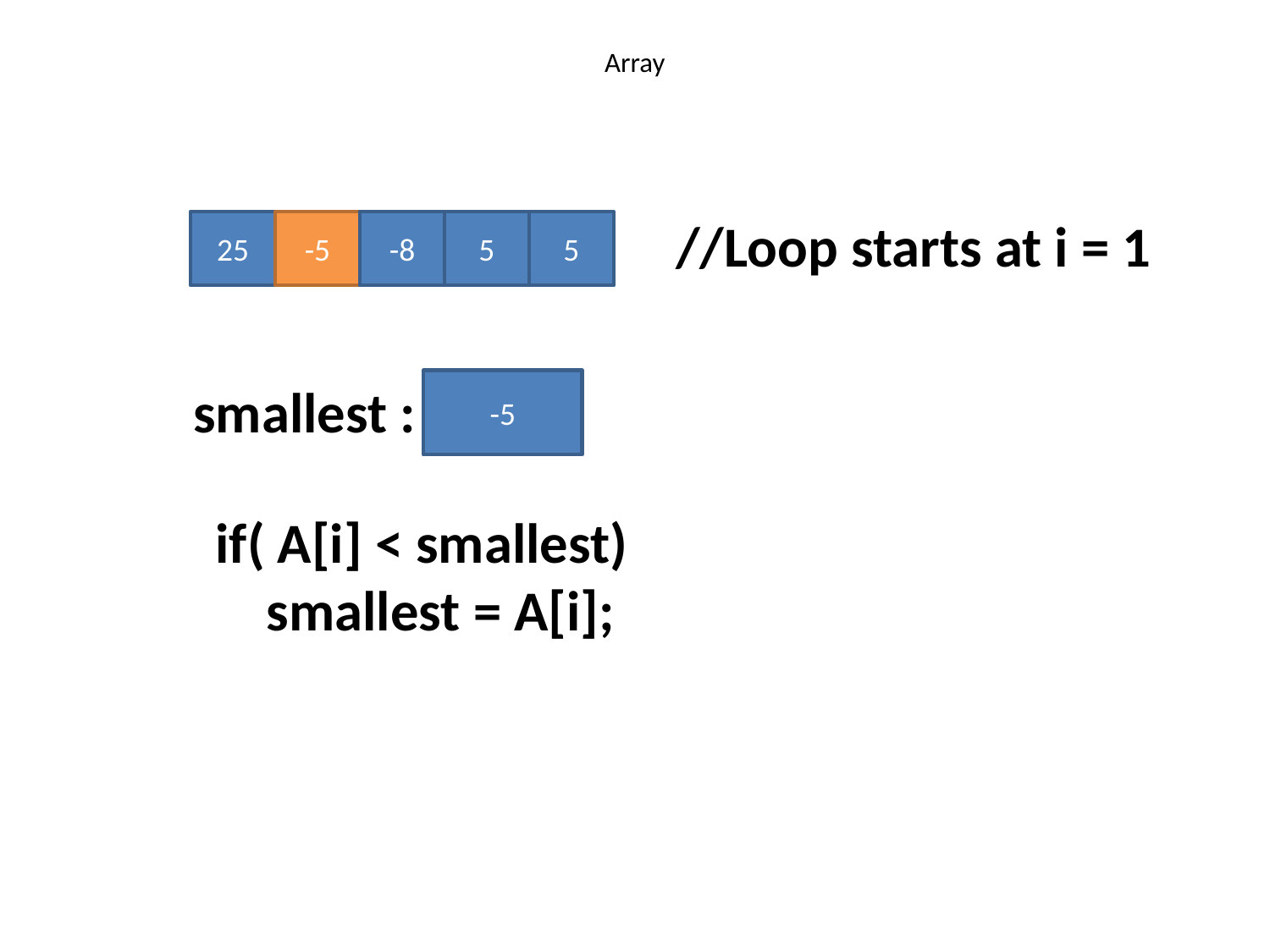

# Array
//Loop starts at i = 1
25
-5
-8
5
5
smallest :
-5
if( A[i] < smallest)
    smallest = A[i];